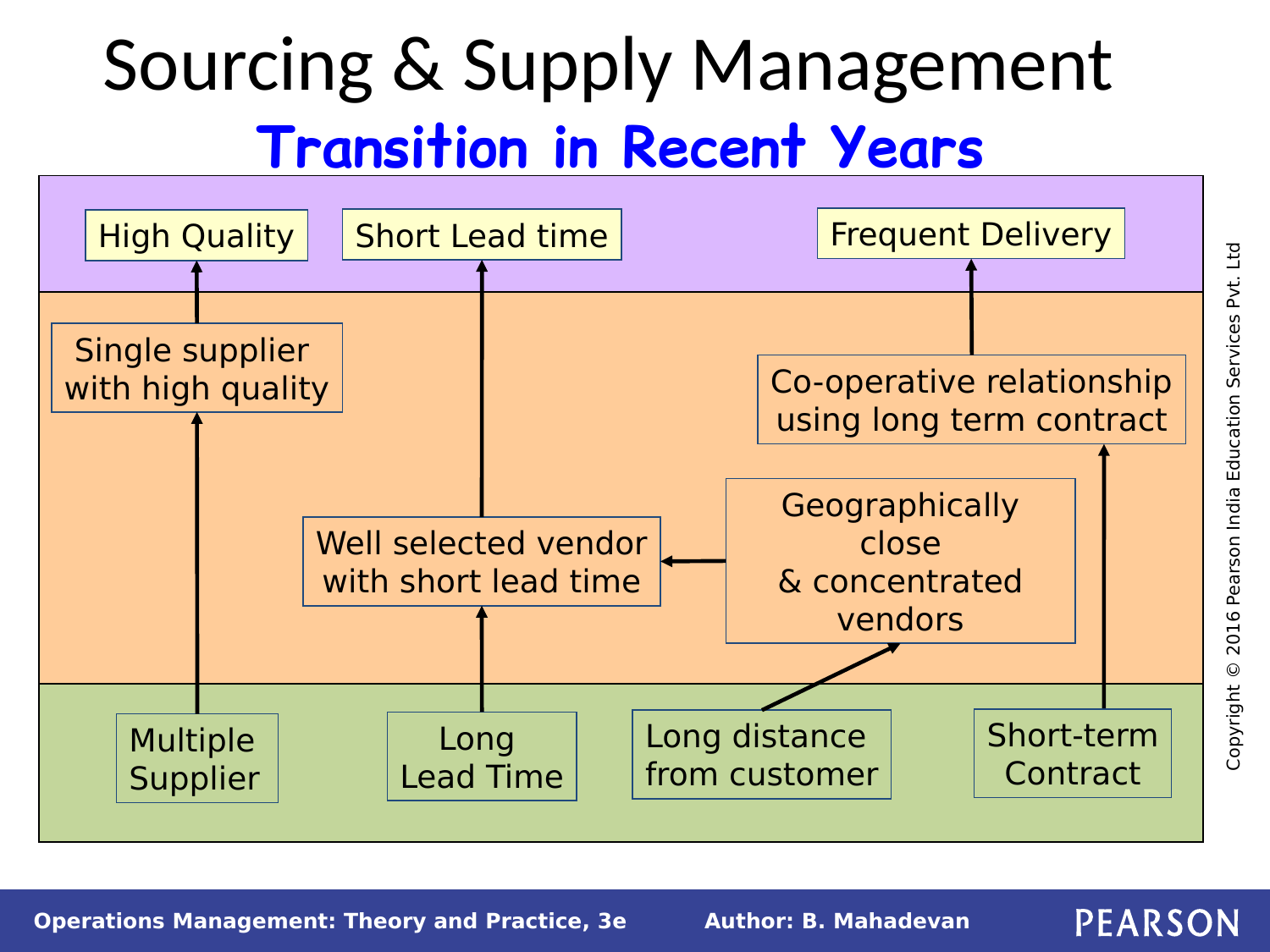

# Sourcing & Supply Management Transition in Recent Years

Frequent Delivery
Short Lead time
High Quality

Single supplier
with high quality
Co-operative relationship
using long term contract

Geographically close
& concentrated vendors
Well selected vendor
with short lead time

Short-term
Contract
Long distance
from customer
Long
Lead Time
Multiple
Supplier